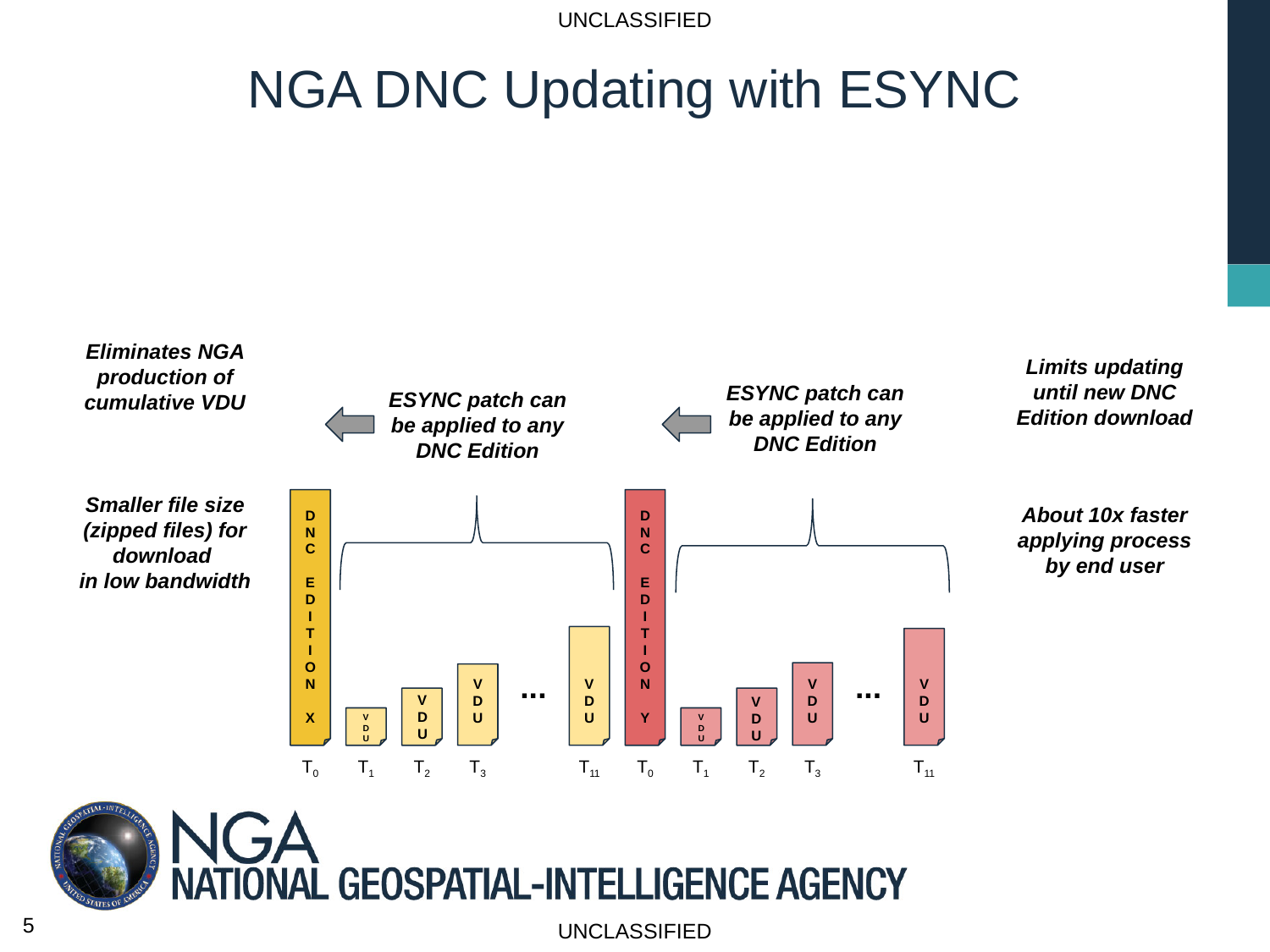

# NGA DNC Updating with ESYNC
Eliminates NGA production of cumulative VDU
Limits updating until new DNC Edition download
ESYNC patch can be applied to any DNC Edition
ESYNC patch can be applied to any DNC Edition

About 10x faster applying process by end user
DNC

E
D
I
T
I
ON

X
DNC

E
D
I
T
I
ON

Y
Smaller file size (zipped files) for download
in low bandwidth
VDU
VDU
VDU
VDU
...
...
V
D
U
V
D
U

V
D
U
V
D
U

T0
T1
T2
T3
T11
T0
T1
T2
T3
T11